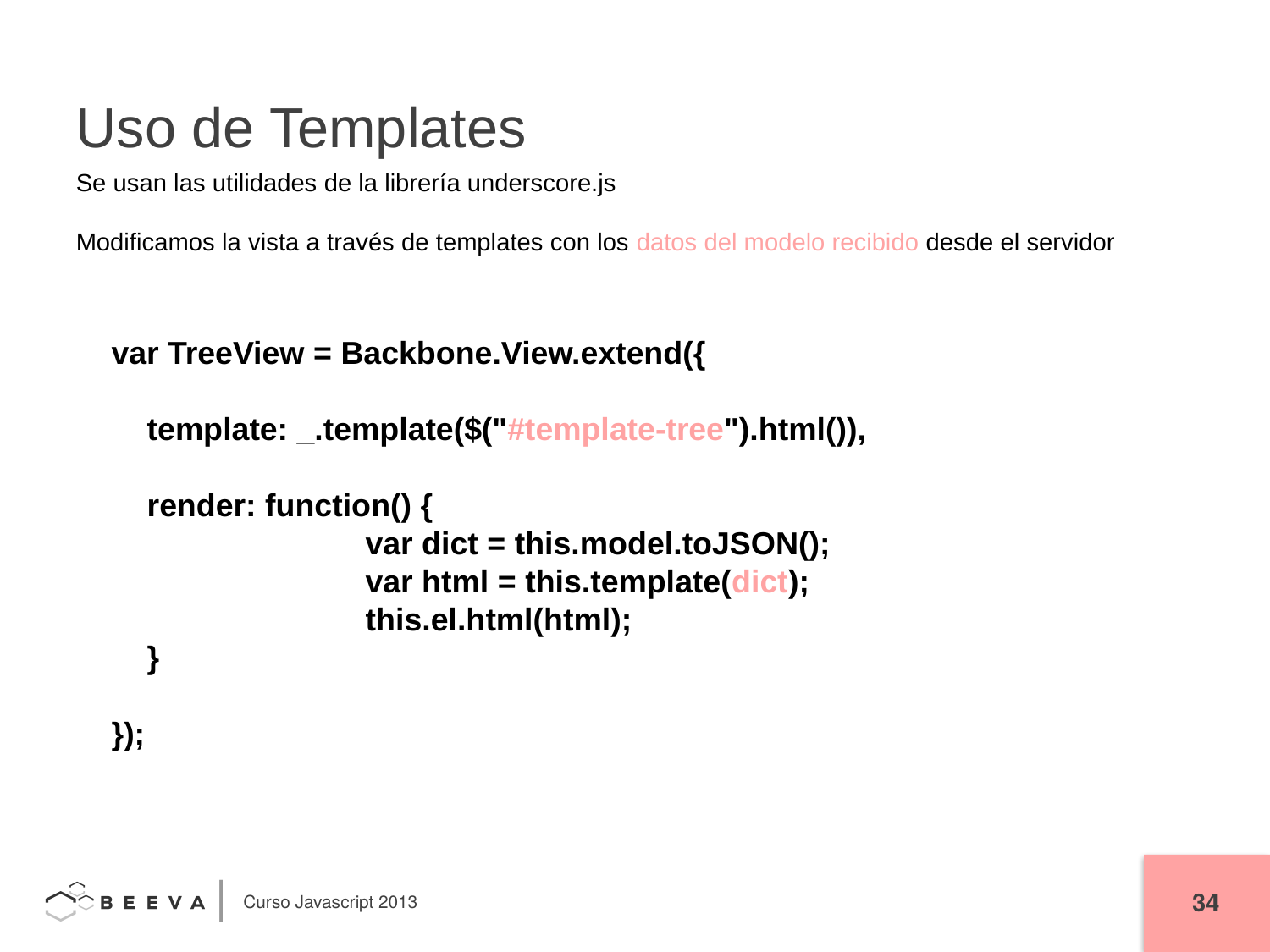

Uso de Templates
Se usan las utilidades de la librería underscore.js

Modificamos la vista a través de templates con los datos del modelo recibido desde el servidor
var TreeView = Backbone.View.extend({

    template: _.template($("#template-tree").html()),

    render: function() {
    		var dict = this.model.toJSON();
    		var html = this.template(dict);
    		this.el.html(html);
    }

});